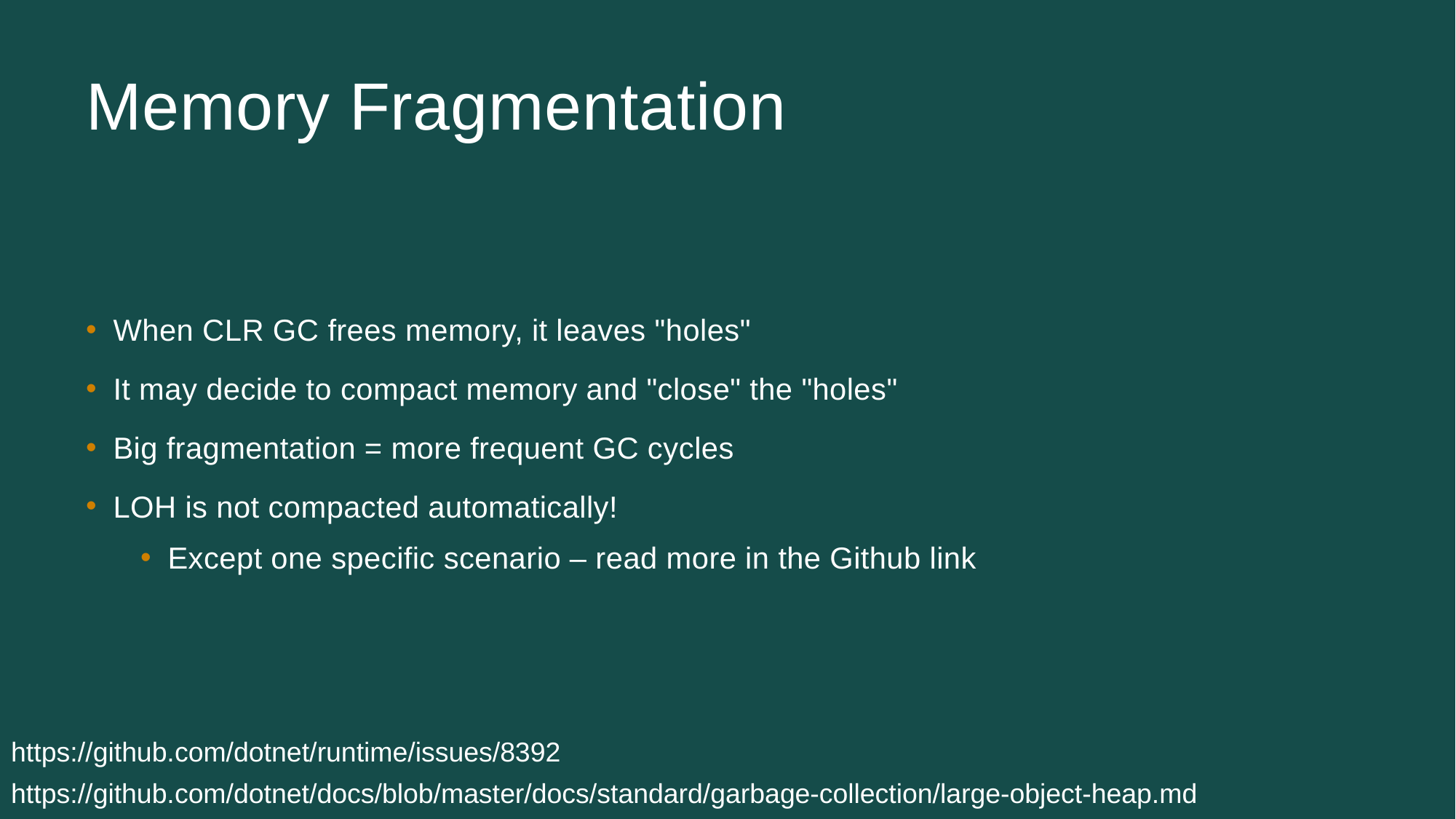

# Memory Fragmentation
When CLR GC frees memory, it leaves "holes"
It may decide to compact memory and "close" the "holes"
Big fragmentation = more frequent GC cycles
LOH is not compacted automatically!
Except one specific scenario – read more in the Github link

https://github.com/dotnet/runtime/issues/8392
https://github.com/dotnet/docs/blob/master/docs/standard/garbage-collection/large-object-heap.md